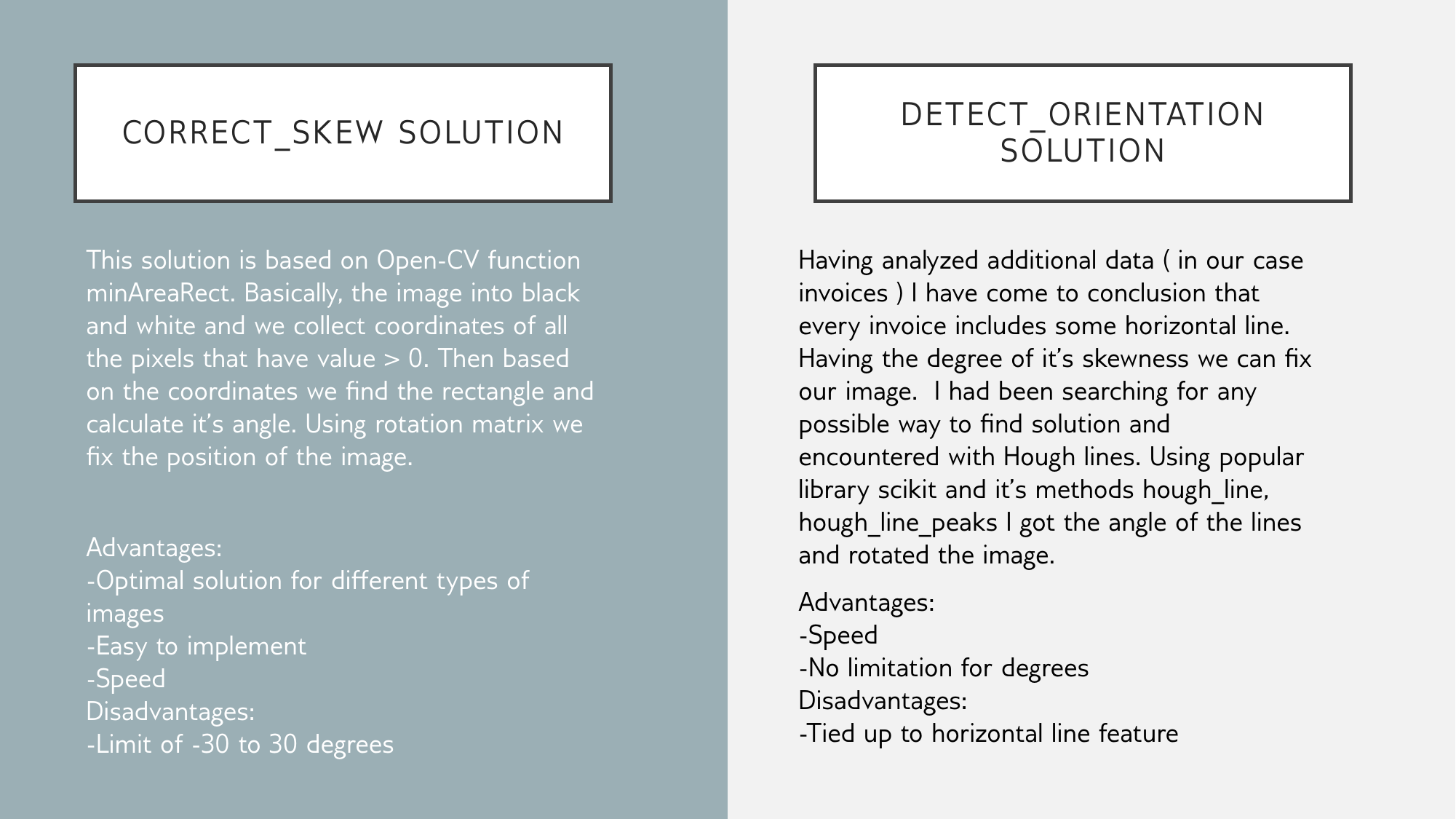

Detect_orientation
solution
# Correct_skew solution
This solution is based on Open-CV function minAreaRect. Basically, the image into black and white and we collect coordinates of all the pixels that have value > 0. Then based on the coordinates we find the rectangle and calculate it’s angle. Using rotation matrix we fix the position of the image.
Having analyzed additional data ( in our case invoices ) I have come to conclusion that every invoice includes some horizontal line. Having the degree of it’s skewness we can fix our image.  I had been searching for any possible way to find solution and encountered with Hough lines. Using popular library scikit and it’s methods hough_line, hough_line_peaks I got the angle of the lines and rotated the image.
Advantages:
-Optimal solution for different types of images
-Easy to implement
-Speed
Disadvantages:
-Limit of -30 to 30 degrees
Advantages:
-Speed
-No limitation for degrees
Disadvantages:
-Tied up to horizontal line feature